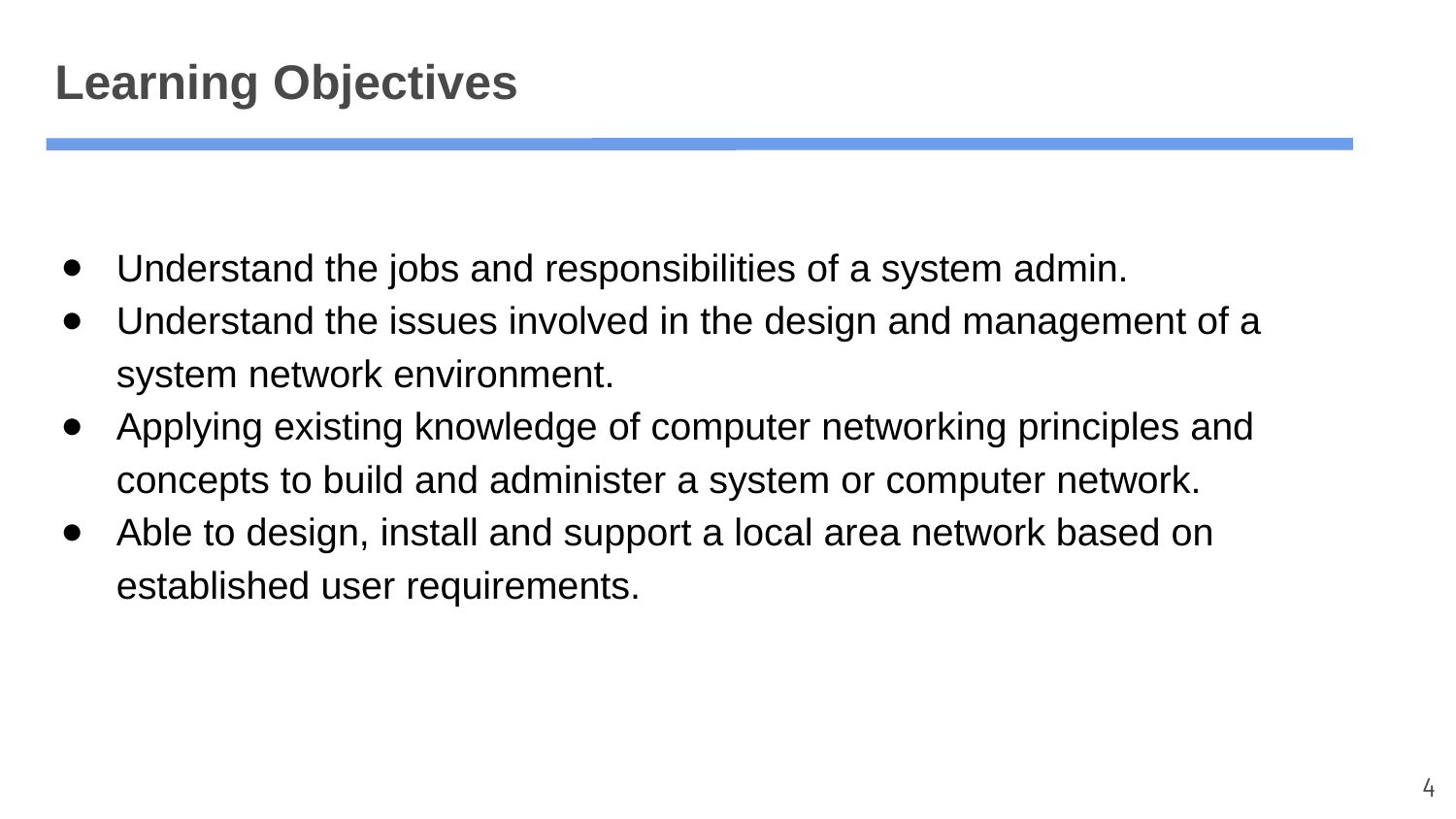

Learning Objectives

Understand the jobs and responsibilities of a system admin.
Understand the issues involved in the design and management of a system network environment.
Applying existing knowledge of computer networking principles and concepts to build and administer a system or computer network.
Able to design, install and support a local area network based on established user requirements.

4